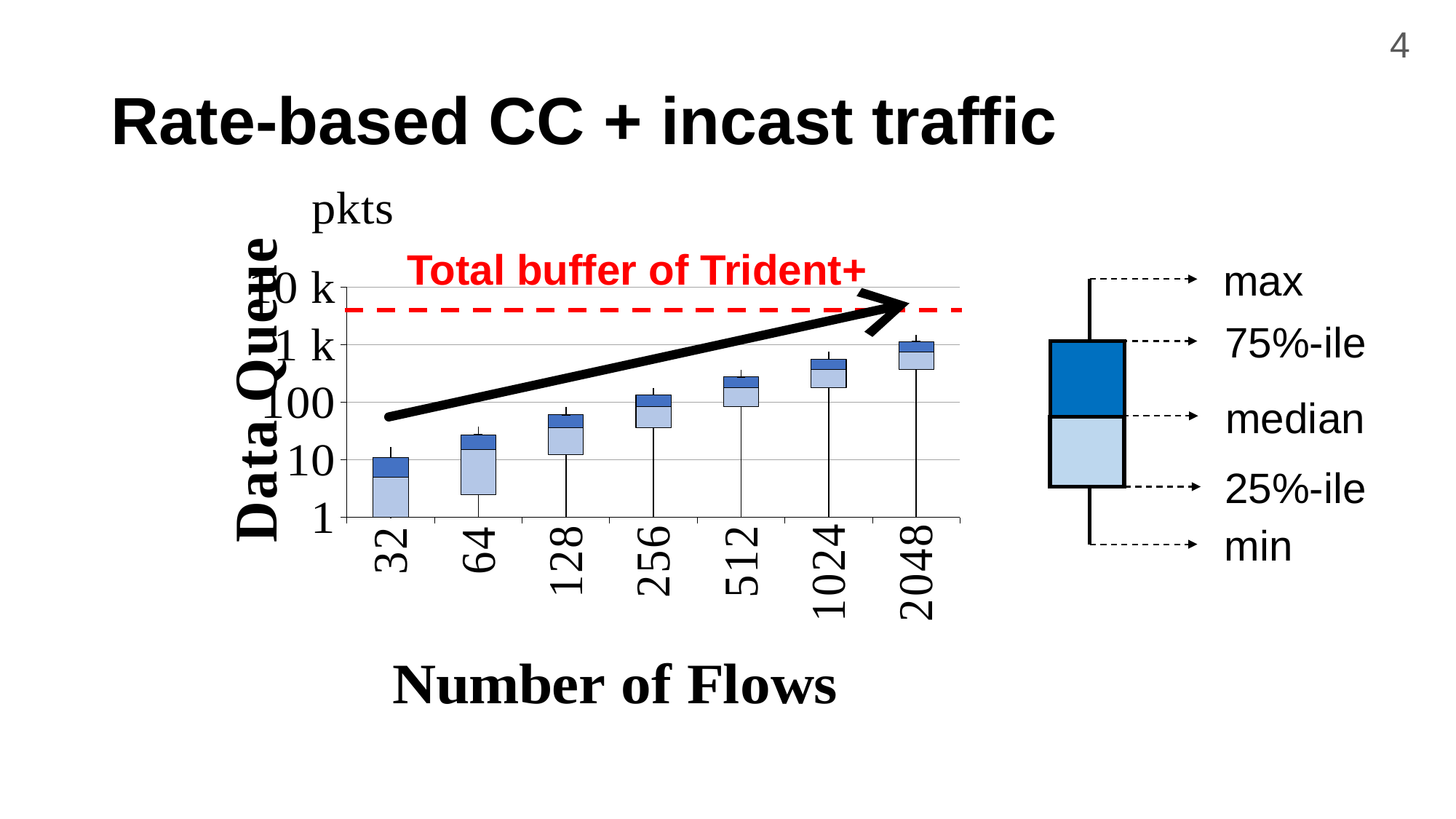

4
# Rate-based CC + incast traffic

### Chart

| Category | min | q1-min | median-q1 | q3-median | max-q3 |
|---|---|---|---|---|---|
| 32 | 0.001 | 1.0 | 4.0 | 6.0 | 6.0 |
| 64 | 0.001 | 2.5 | 12.5 | 12.5 | 10.5 |
| 128 | 0.001 | 12.5 | 23.5 | 25.0 | 23.0 |
| 256 | 0.001 | 36.5 | 48.5 | 49.0 | 46.0 |
| 512 | 1.0 | 82.5 | 97.5 | 95.5 | 93.5 |
| 1024 | 0.001 | 181.0 | 194.0 | 192.0 | 189.0 |
| 2048 | 0.0 | 373.5 | 385.5 | 385.5 | 377.5 |
Total buffer of Trident+
max
75%-ile

median

25%-ile
min